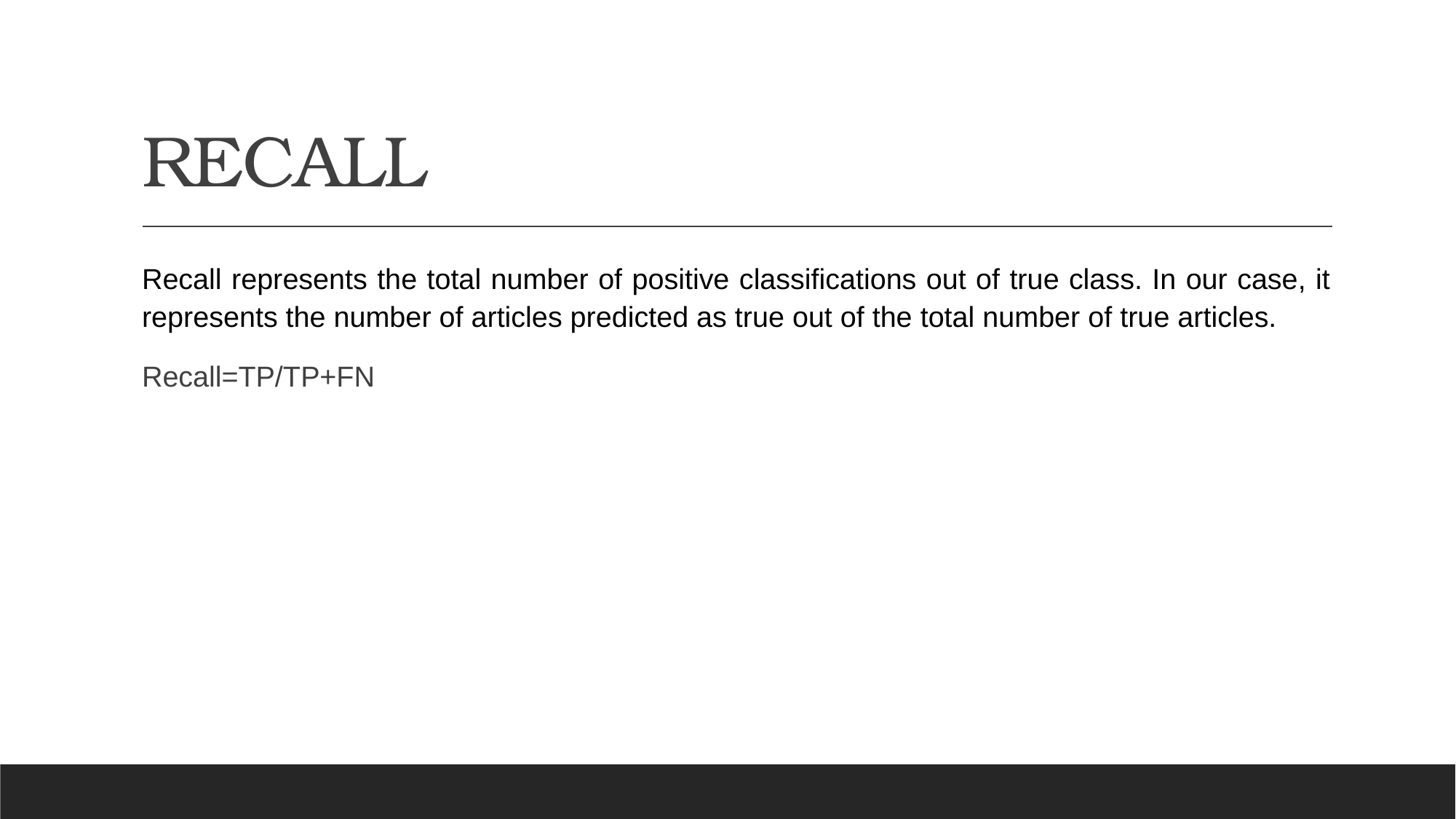

# RECALL
Recall represents the total number of positive classifications out of true class. In our case, it represents the number of articles predicted as true out of the total number of true articles.
Recall=TP/TP+FN